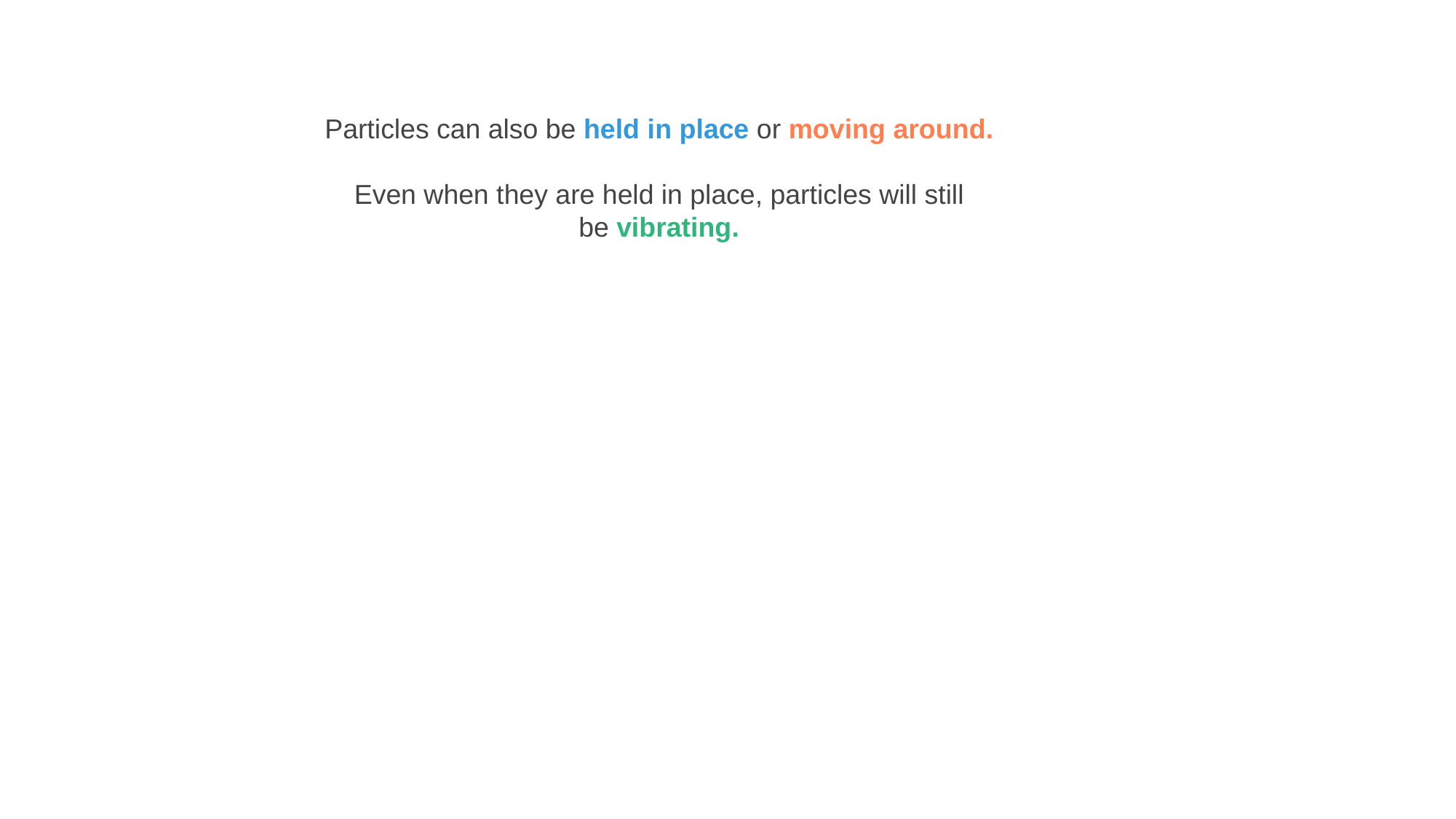

Particles can also be held in place or moving around.

Even when they are held in place, particles will still be vibrating.